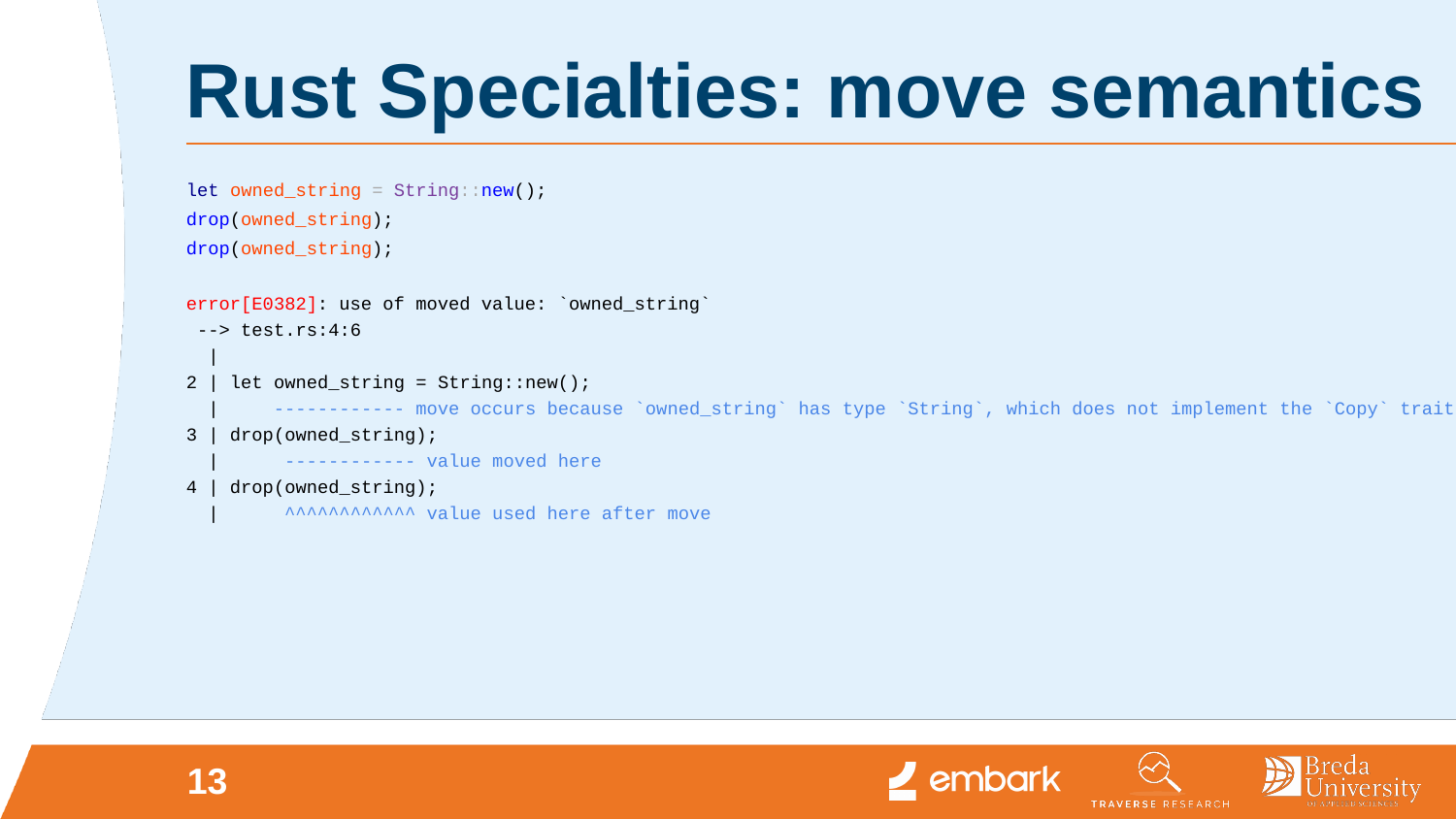

# Rust Specialties: move semantics
let owned_string = String::new();
drop(owned_string);
drop(owned_string);

error[E0382]: use of moved value: `owned_string`
 --> test.rs:4:6
  |
2 | let owned_string = String::new();
  |     ------------ move occurs because `owned_string` has type `String`, which does not implement the `Copy` trait
3 | drop(owned_string);
  |      ------------ value moved here
4 | drop(owned_string);
  |      ^^^^^^^^^^^^ value used here after move
13